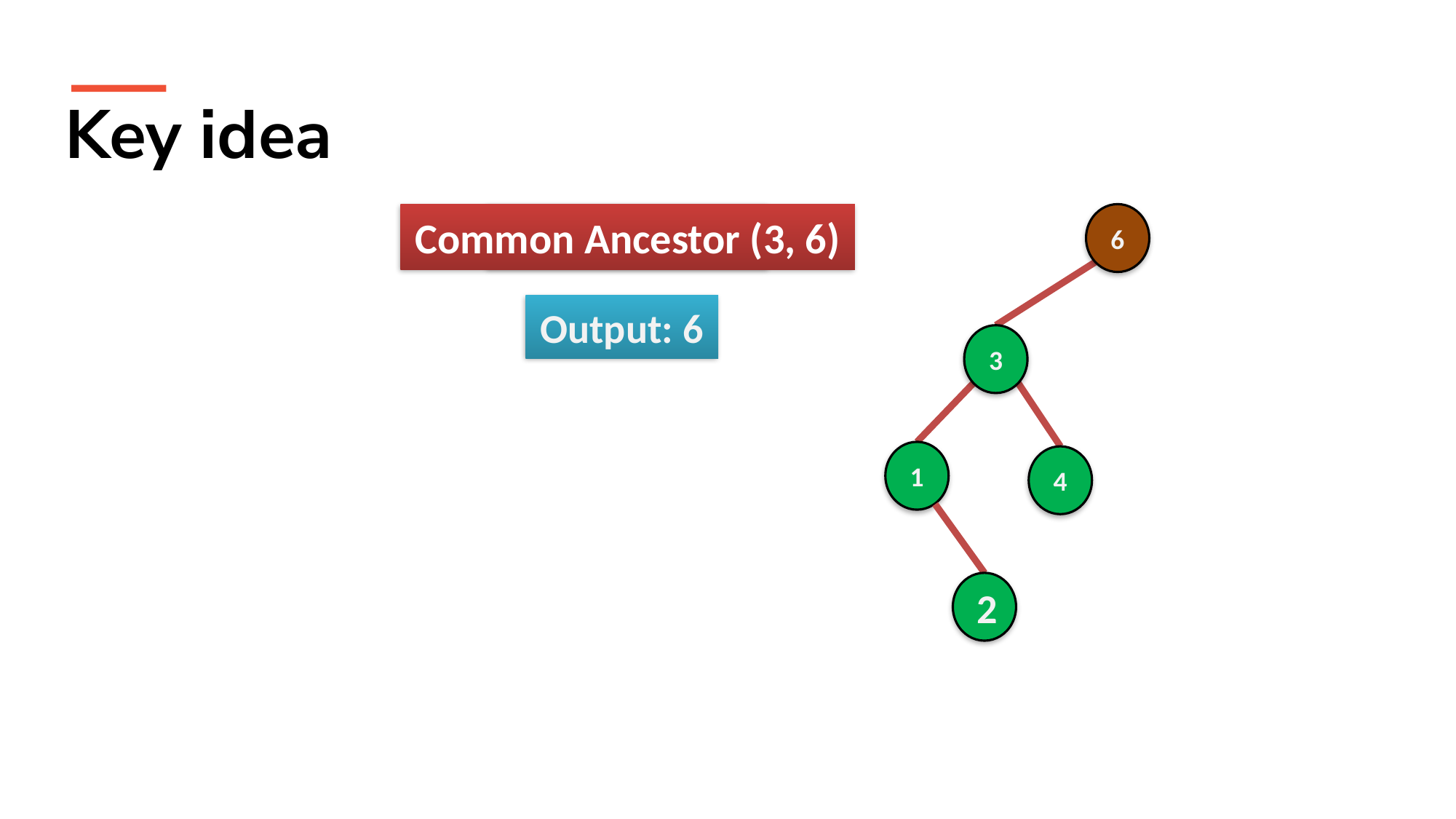

Key idea

Common Ancestor (3, 6)
Input: 6 3 1 4 2
6
Output: 6
3
1
4
2